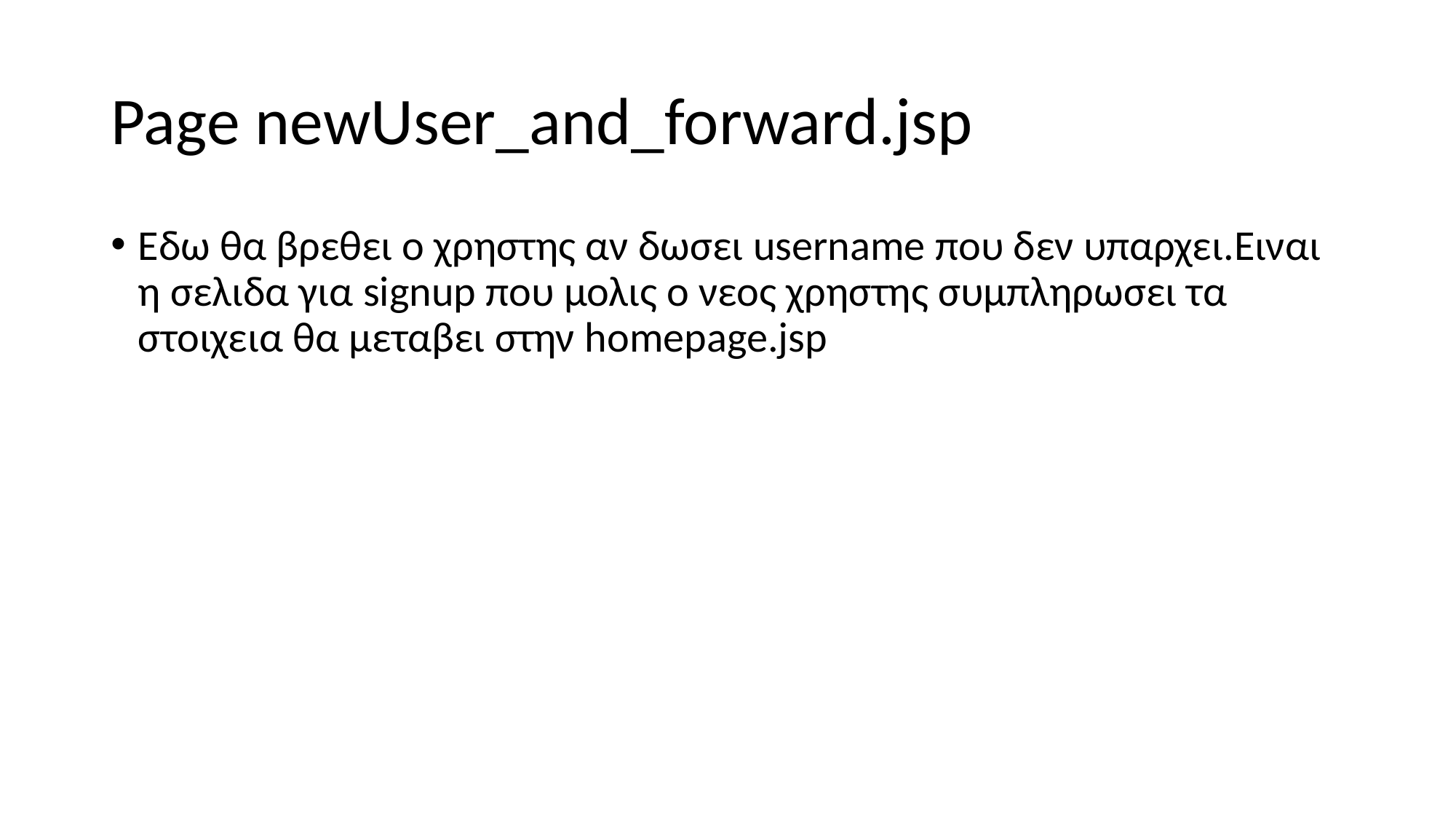

# Page newUser_and_forward.jsp
Εδω θα βρεθει ο χρηστης αν δωσει username που δεν υπαρχει.Ειναι η σελιδα για signup που μολις ο νεος χρηστης συμπληρωσει τα στοιχεια θα μεταβει στην homepage.jsp